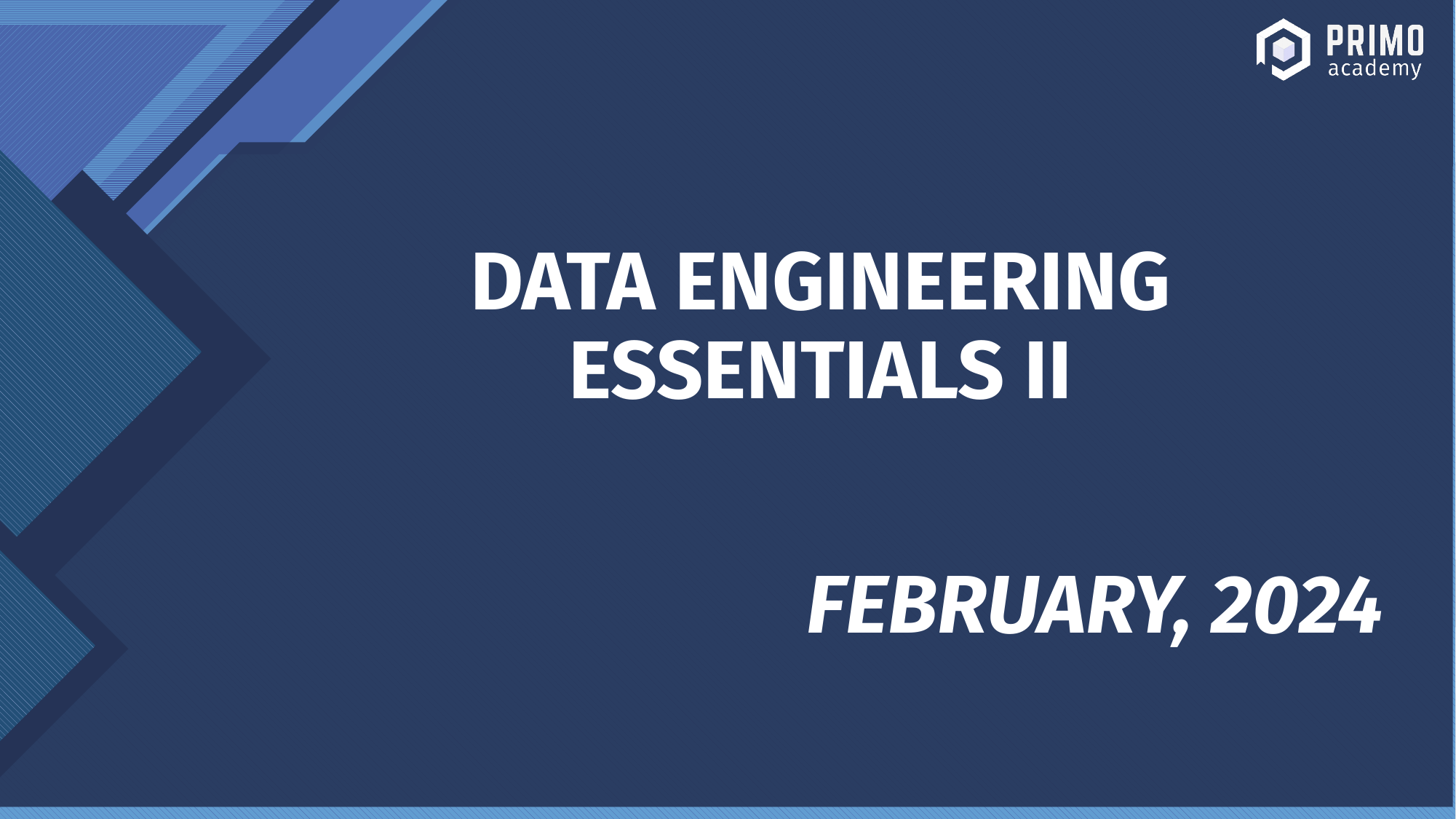

# DATA ENGINEERING ESSENTIALS II
FEBRUARY, 2024